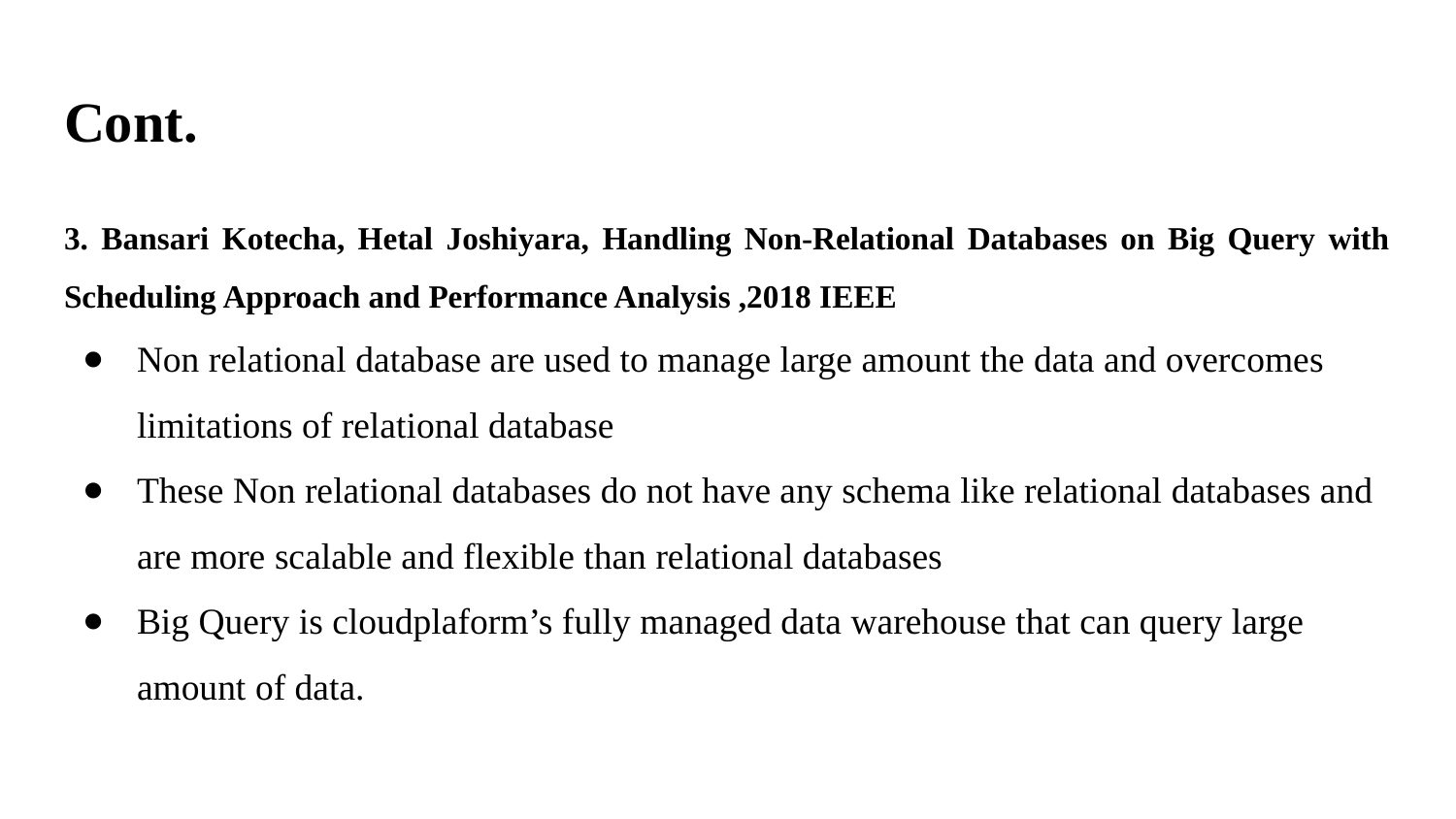

# Cont.
3. Bansari Kotecha, Hetal Joshiyara, Handling Non-Relational Databases on Big Query with Scheduling Approach and Performance Analysis ,2018 IEEE
Non relational database are used to manage large amount the data and overcomes limitations of relational database
These Non relational databases do not have any schema like relational databases and are more scalable and flexible than relational databases
Big Query is cloudplaform’s fully managed data warehouse that can query large amount of data.